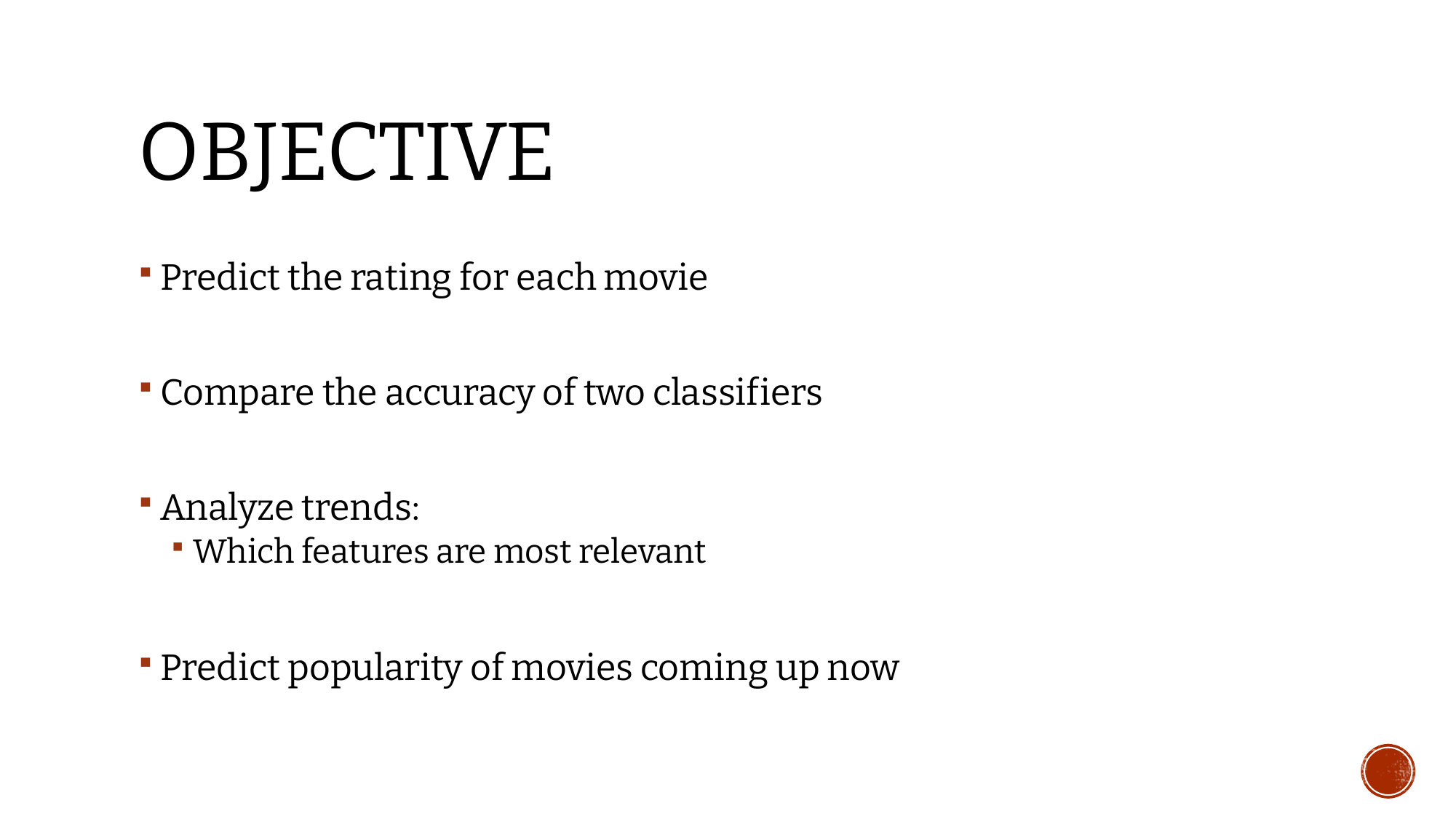

# objective
Predict the rating for each movie

Compare the accuracy of two classifiers

Analyze trends:
Which features are most relevant

Predict popularity of movies coming up now